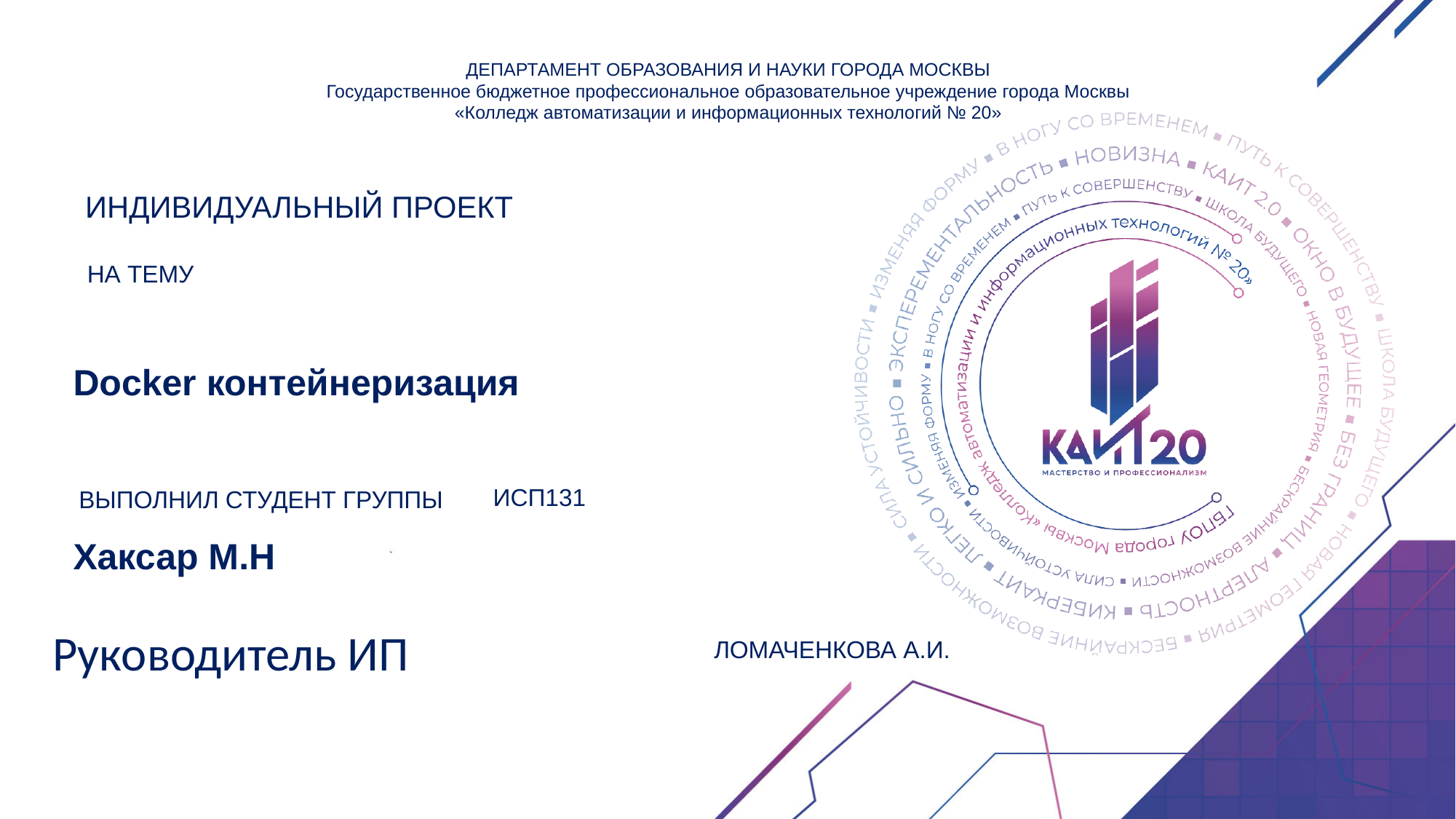

ИНДИВИДУАЛЬНЫЙ ПРОЕКТ
# Docker контейнеризация
ИСП131
Хаксар М.Н
Руководитель ИП

ЛОМАЧЕНКОВА А.И.